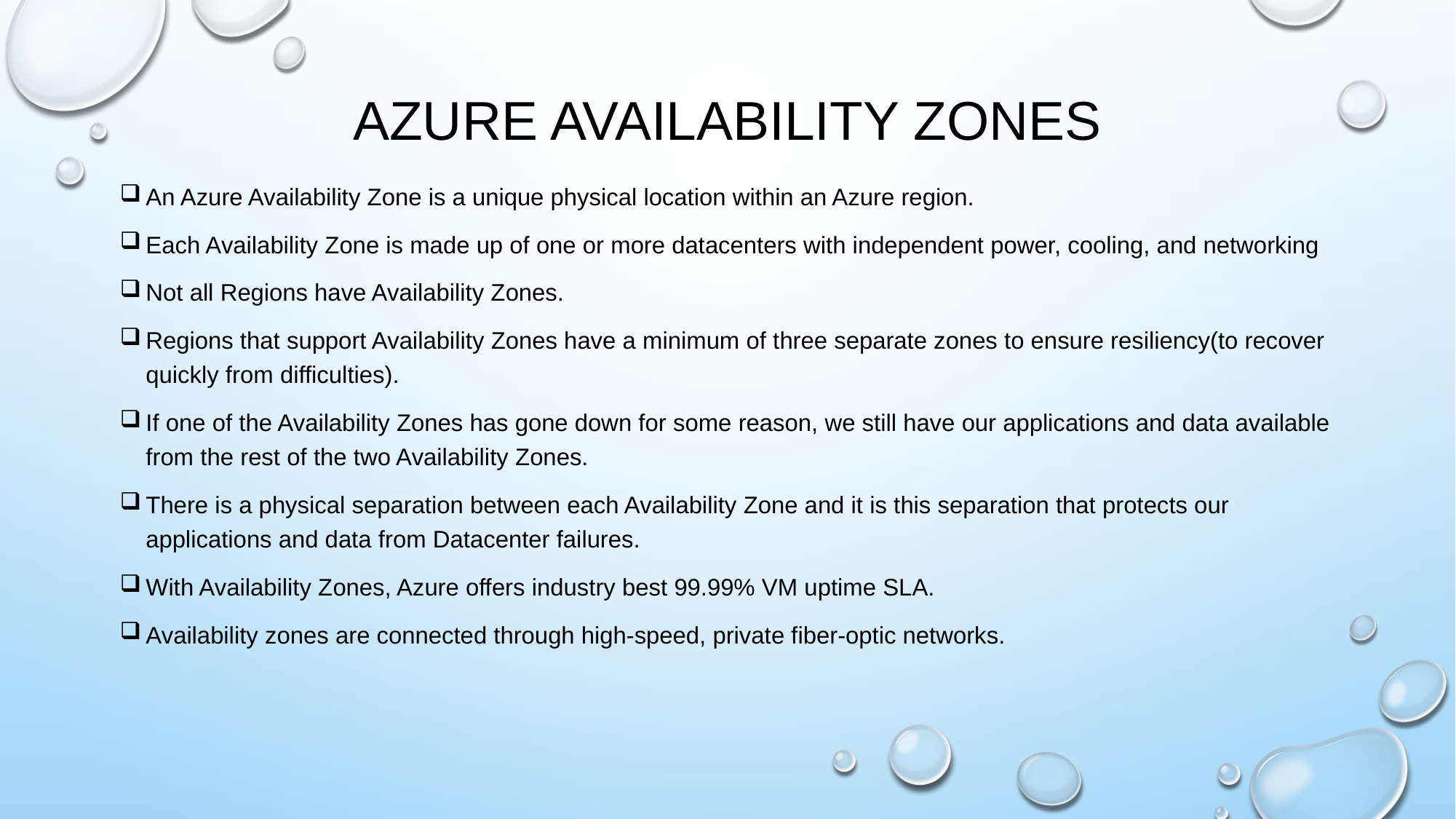

# Azure availability zones
An Azure Availability Zone is a unique physical location within an Azure region.
Each Availability Zone is made up of one or more datacenters with independent power, cooling, and networking
Not all Regions have Availability Zones.
Regions that support Availability Zones have a minimum of three separate zones to ensure resiliency(to recover quickly from difficulties).
If one of the Availability Zones has gone down for some reason, we still have our applications and data available from the rest of the two Availability Zones.
There is a physical separation between each Availability Zone and it is this separation that protects our applications and data from Datacenter failures.
With Availability Zones, Azure offers industry best 99.99% VM uptime SLA.
Availability zones are connected through high-speed, private fiber-optic networks.